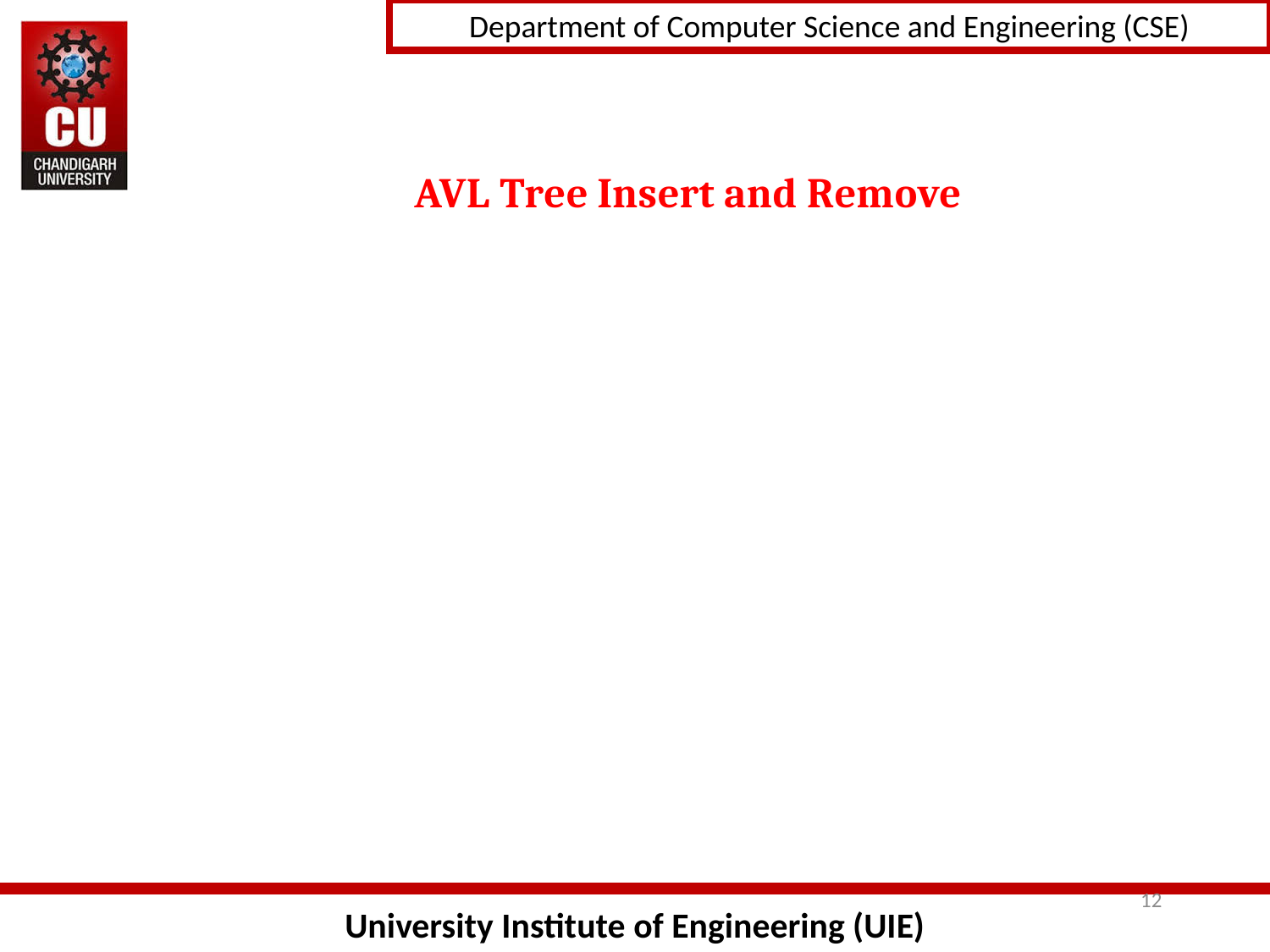

# AVL Tree Insert and Remove
Do binary search tree insert and remove
The balance condition can be violated sometimes
Do something to fix it : rotations
After rotations, the balance of the whole tree is maintained
12